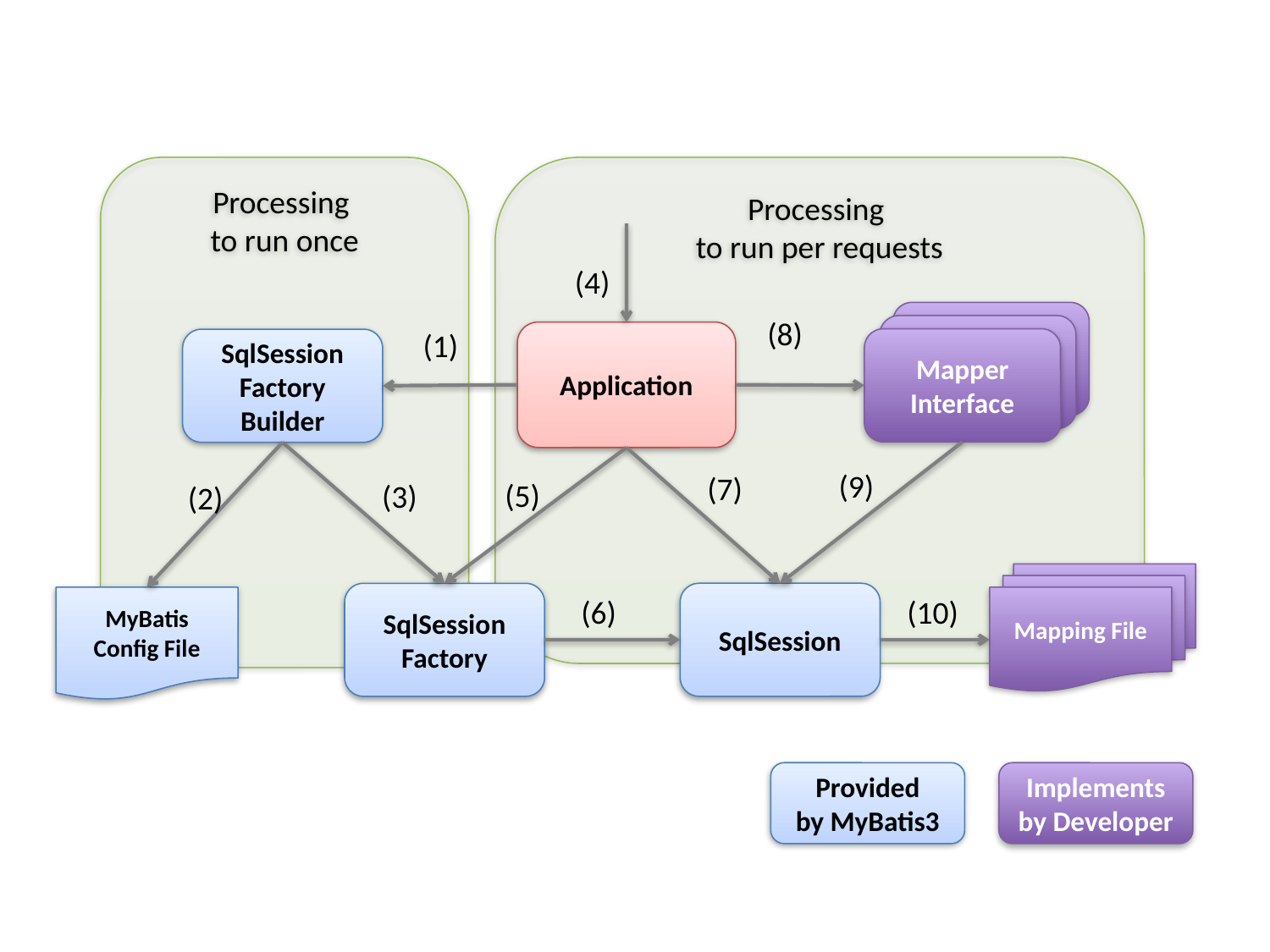

Processing
to run once
Processing
to run per requests
(4)
Mapper
Interface
Mapper
Interface
Mapper
Interface
(8)
(1)
Application
SqlSession
Factory
Builder
(9)
(7)
(5)
(3)
(2)
Mapping File
Mapping File
Mapping File
SqlSession
SqlSession
Factory
(6)
(10)
MyBatis
Config File
Implements by Developer
Provided
by MyBatis3